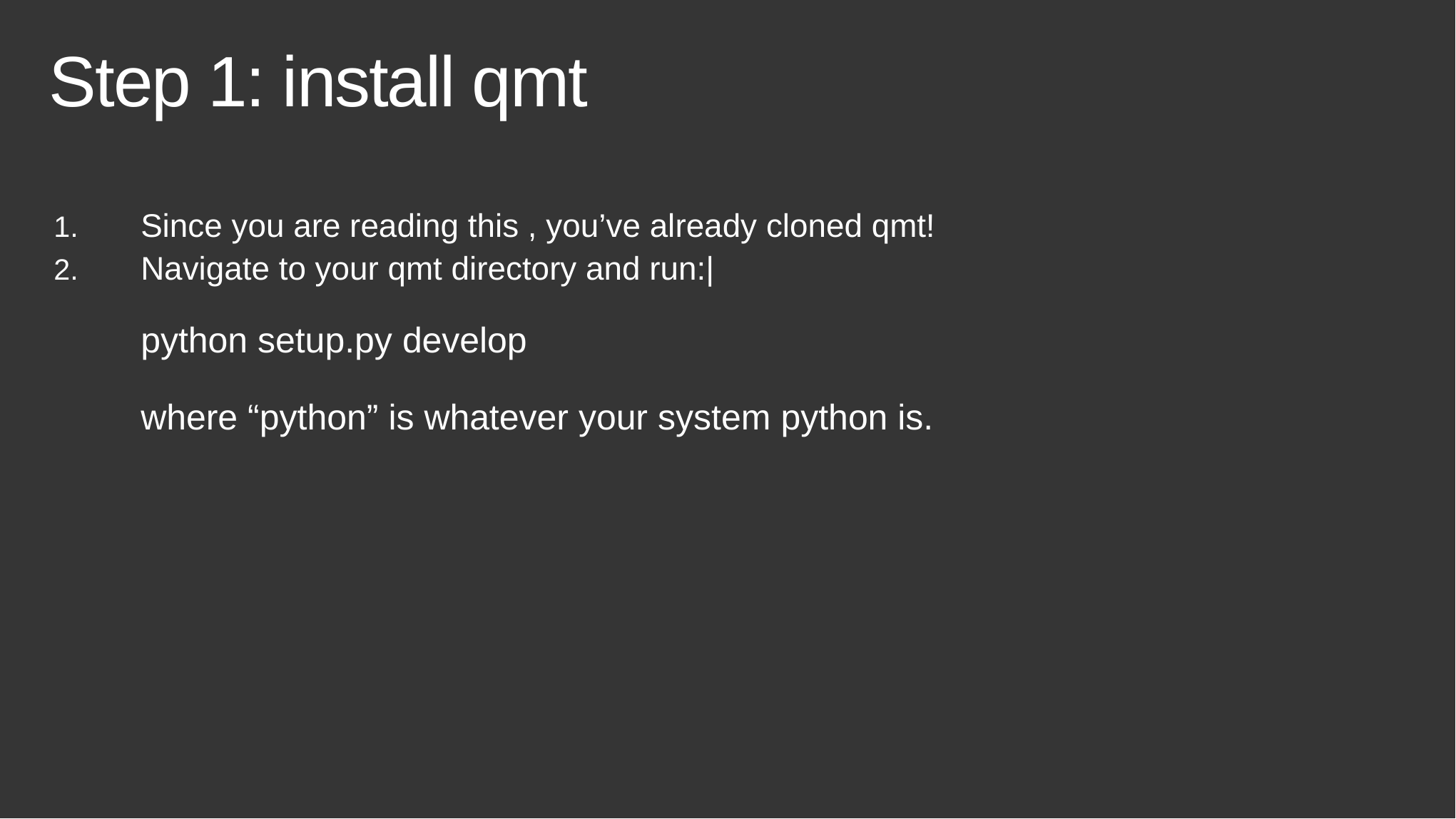

# Step 1: install qmt
Since you are reading this , you’ve already cloned qmt!
Navigate to your qmt directory and run:|
python setup.py develop
where “python” is whatever your system python is.